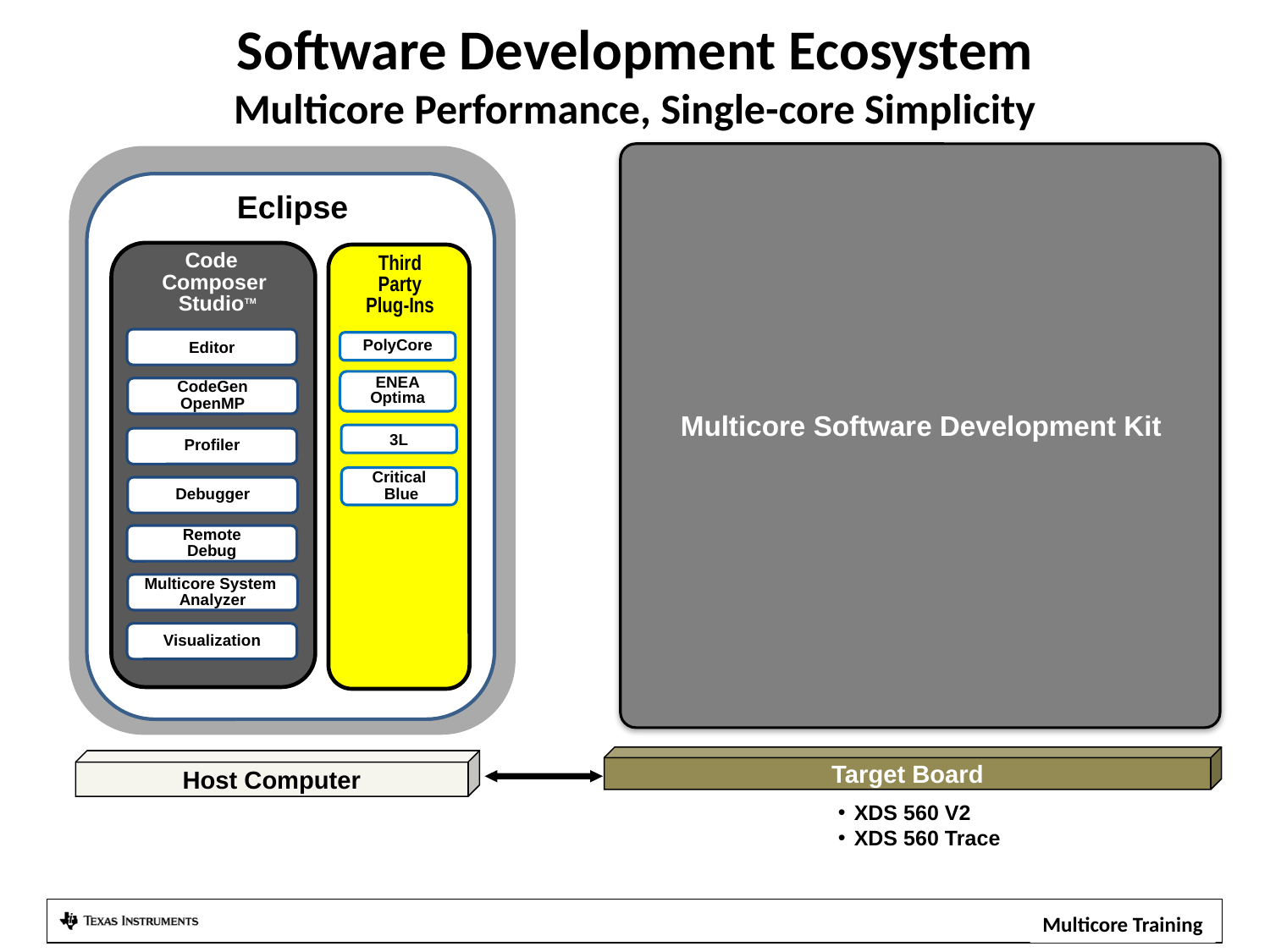

# Software Development Ecosystem Multicore Performance, Single-core Simplicity

Eclipse
Code
Composer
 StudioTM
Third
Party
Plug-Ins

Editor
PolyCore
ENEA
Optima
CodeGen
OpenMP

Multicore Software Development Kit
3L
Profiler
Critical
 Blue
Debugger
Remote
Debug
Multicore System
Analyzer

Visualization
Target Board
Host Computer

XDS 560 V2
XDS 560 Trace